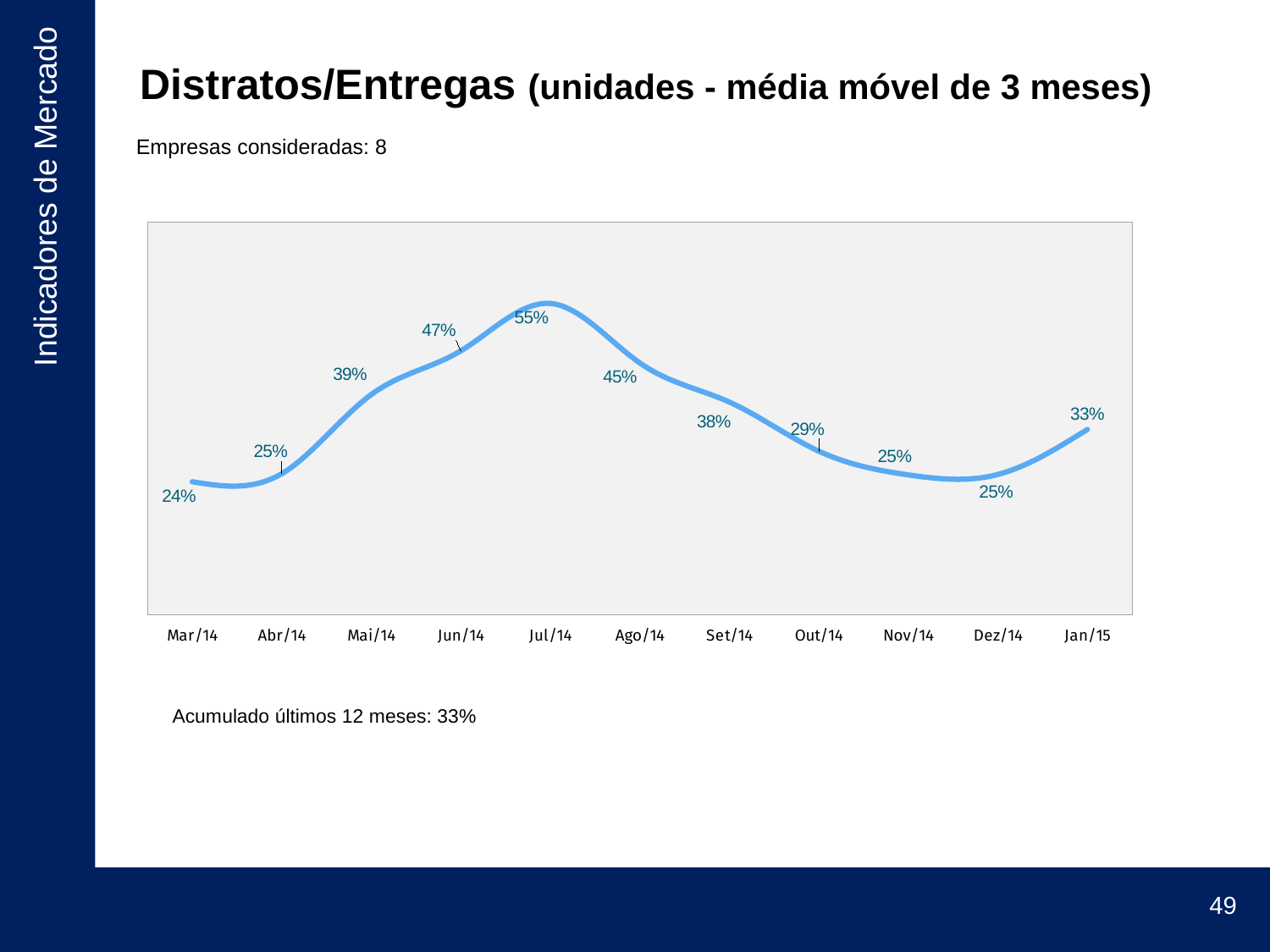

# Distratos/Entregas (unidades - média móvel de 3 meses)
Empresas consideradas: 8

[unsupported chart]

Acumulado 12 ou 3 meses
| Acumulado últimos 12 meses: 33% |
| --- |
49